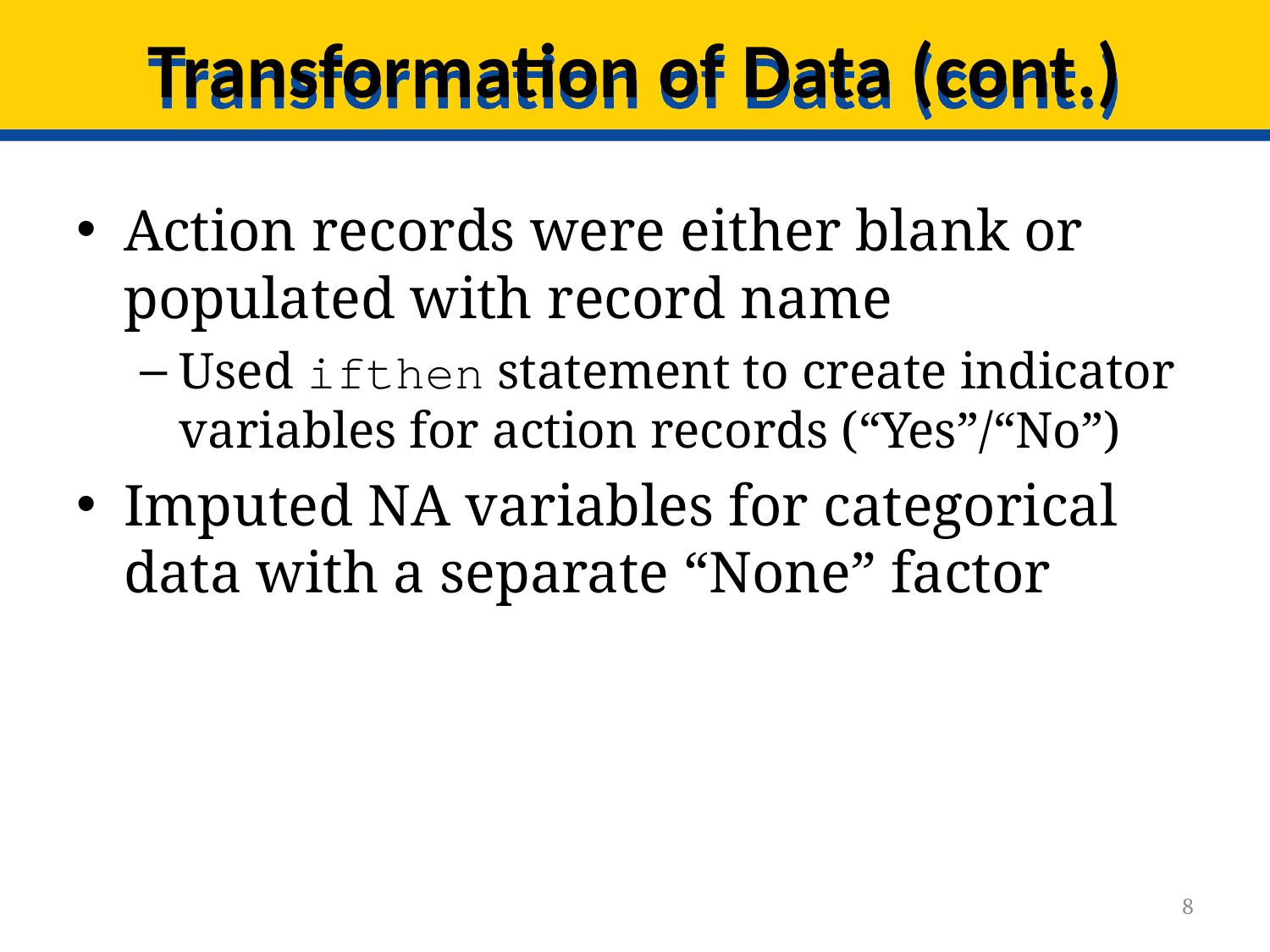

# Transformation of Data (cont.)
Action records were either blank or populated with record name
Used ifthen statement to create indicator variables for action records (“Yes”/“No”)
Imputed NA variables for categorical data with a separate “None” factor
8